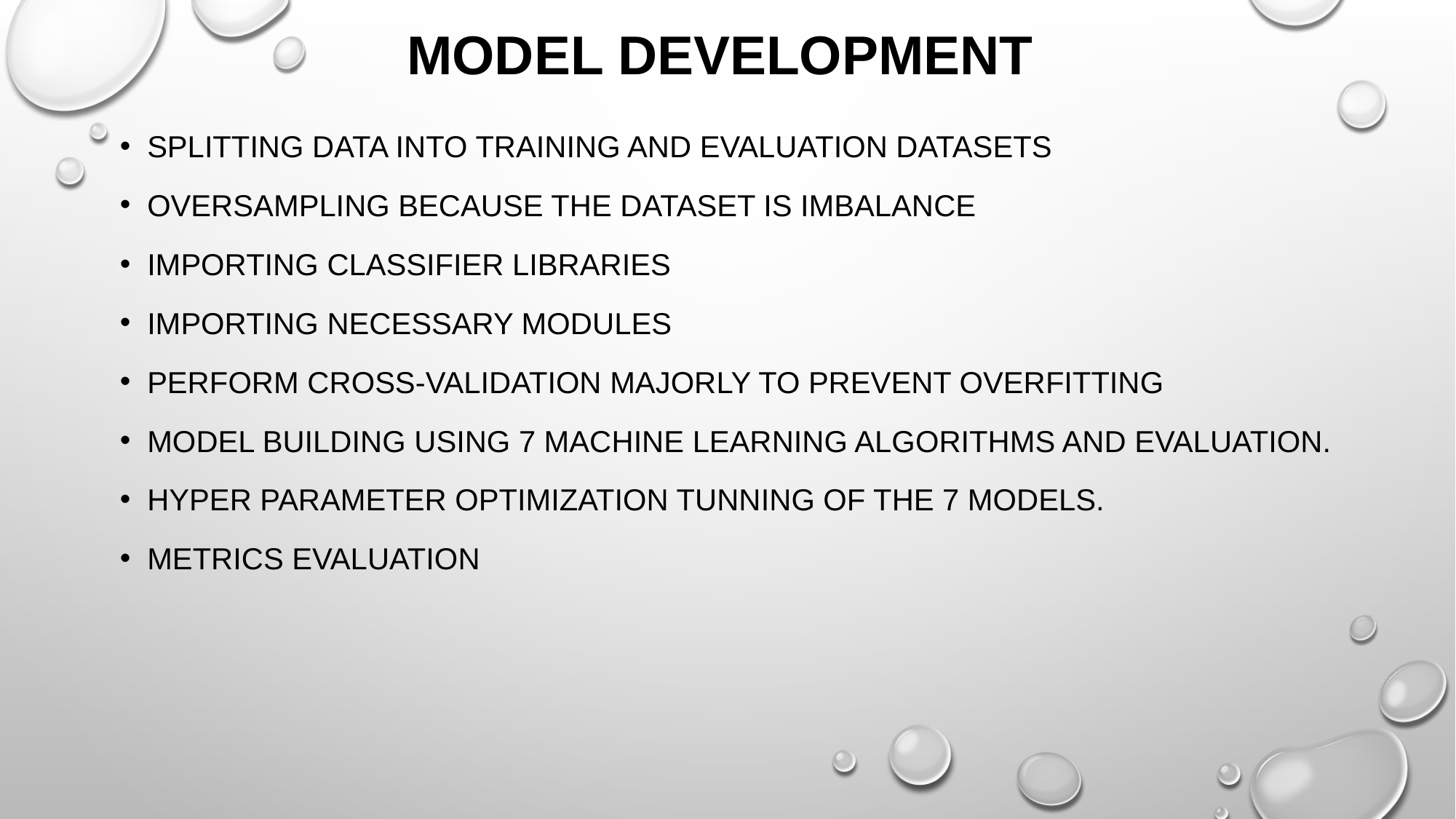

# Model development
Splitting data into training and evaluation datasets
Oversampling because the dataset is imbalance
Importing classifier libraries
Importing necessary modules
Perform cross-validation majorly to prevent overfitting
Model building using 7 machine learning Algorithms and evaluation.
Hyper Parameter Optimization Tunning of the 7 models.
Metrics Evaluation